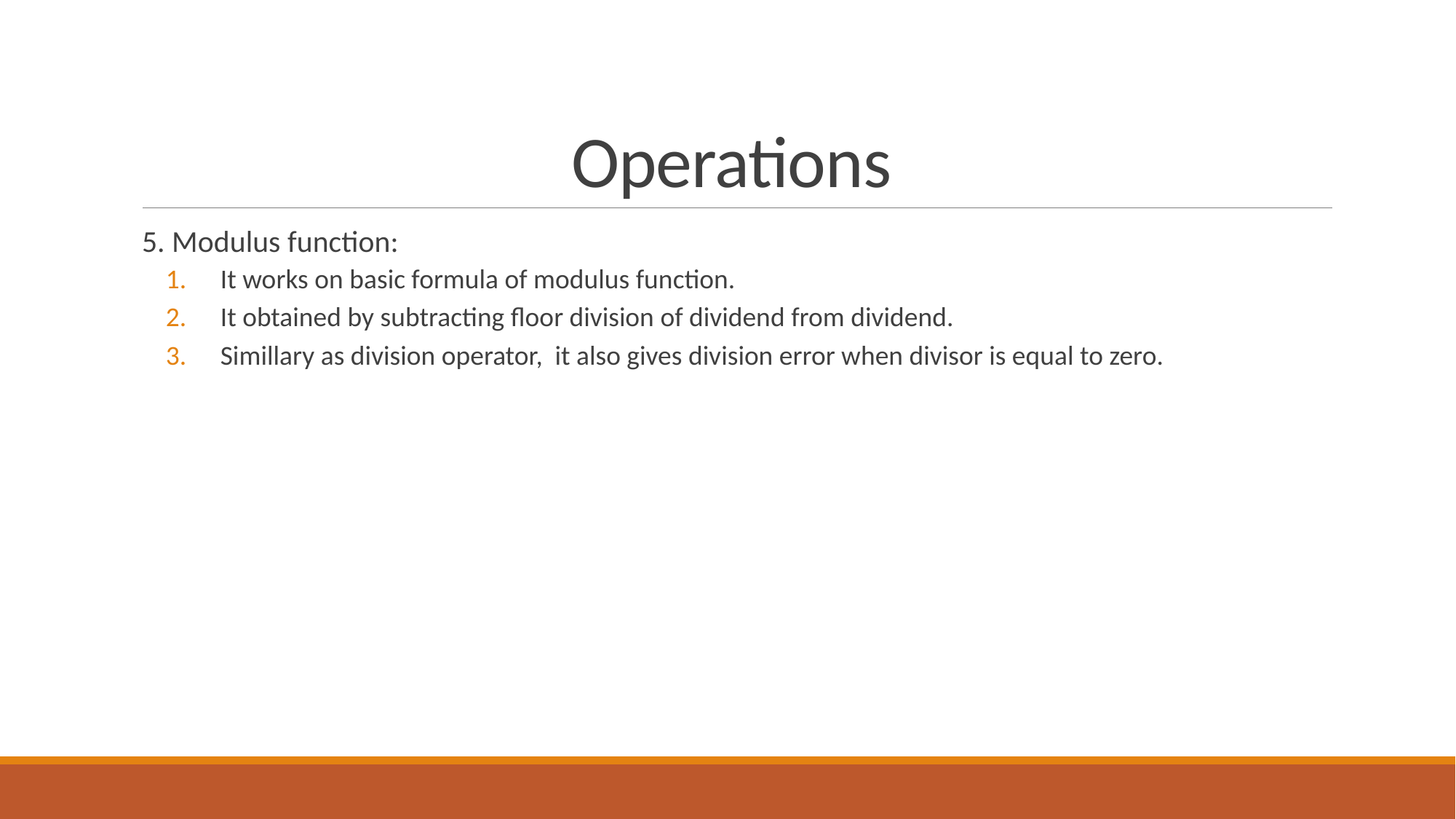

# Operations
5. Modulus function:
It works on basic formula of modulus function.
It obtained by subtracting floor division of dividend from dividend.
Simillary as division operator,  it also gives division error when divisor is equal to zero.